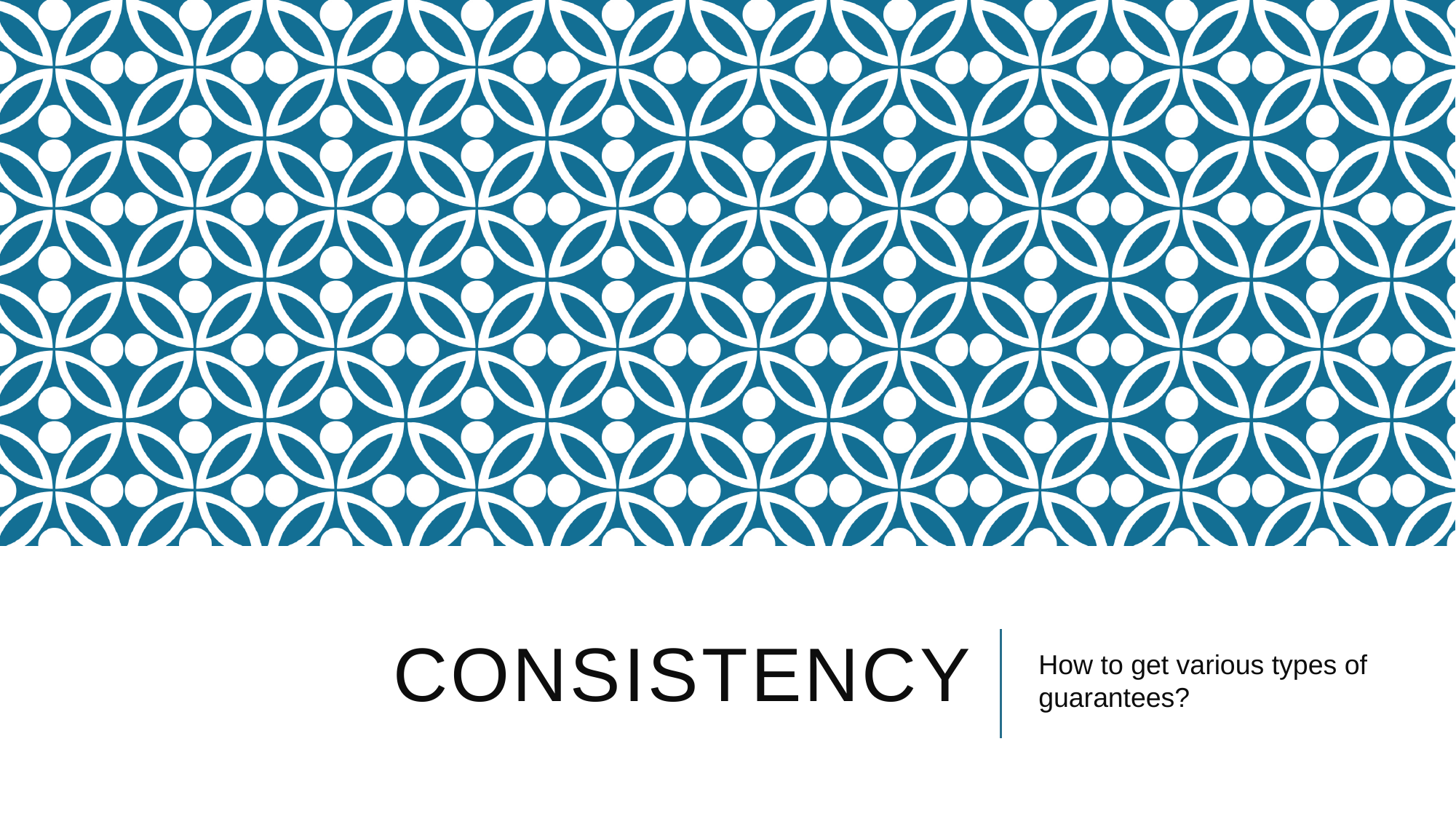

# Consistency
How to get various types of guarantees?